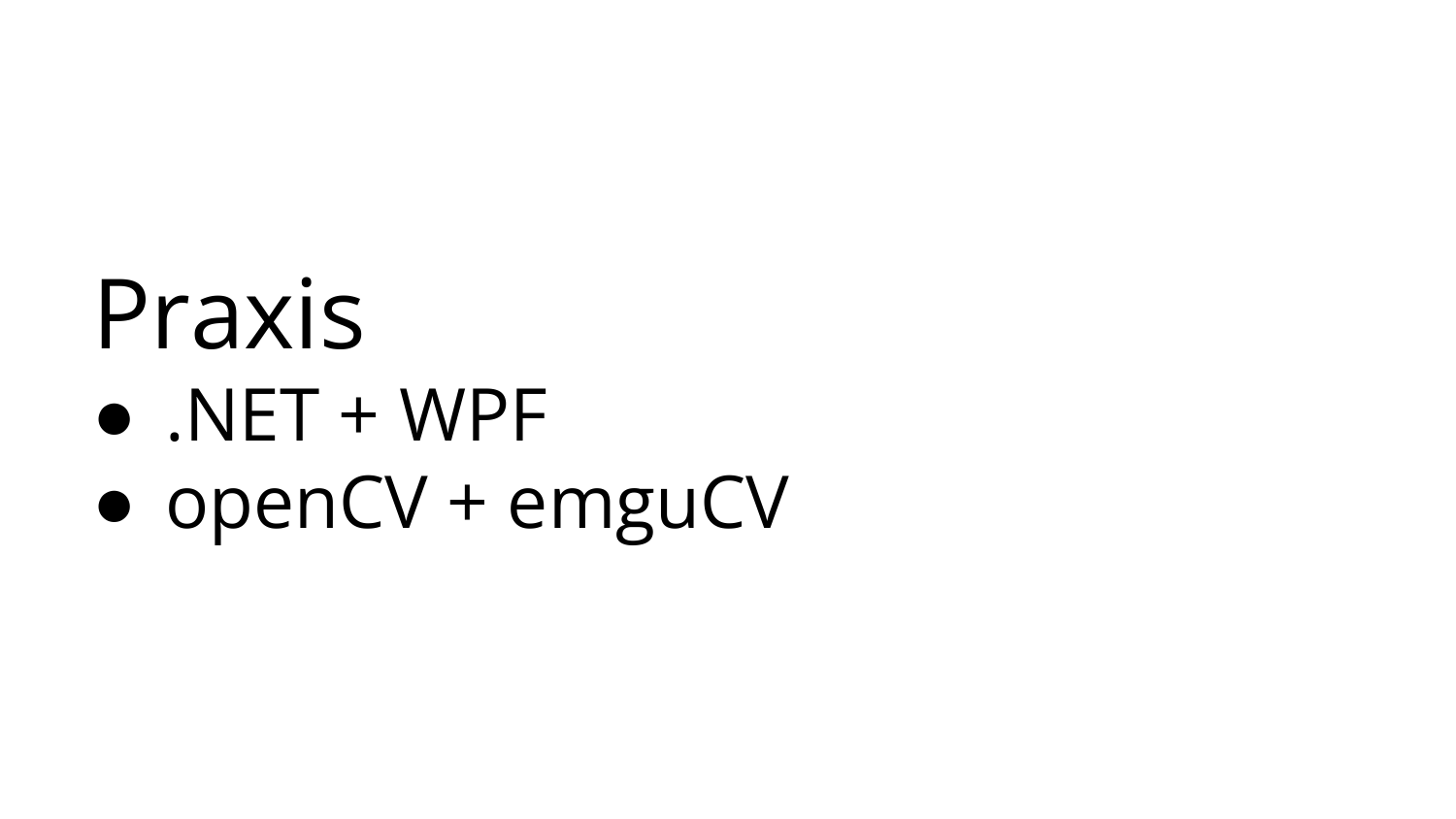

# Praxis
.NET + WPF
openCV + emguCV